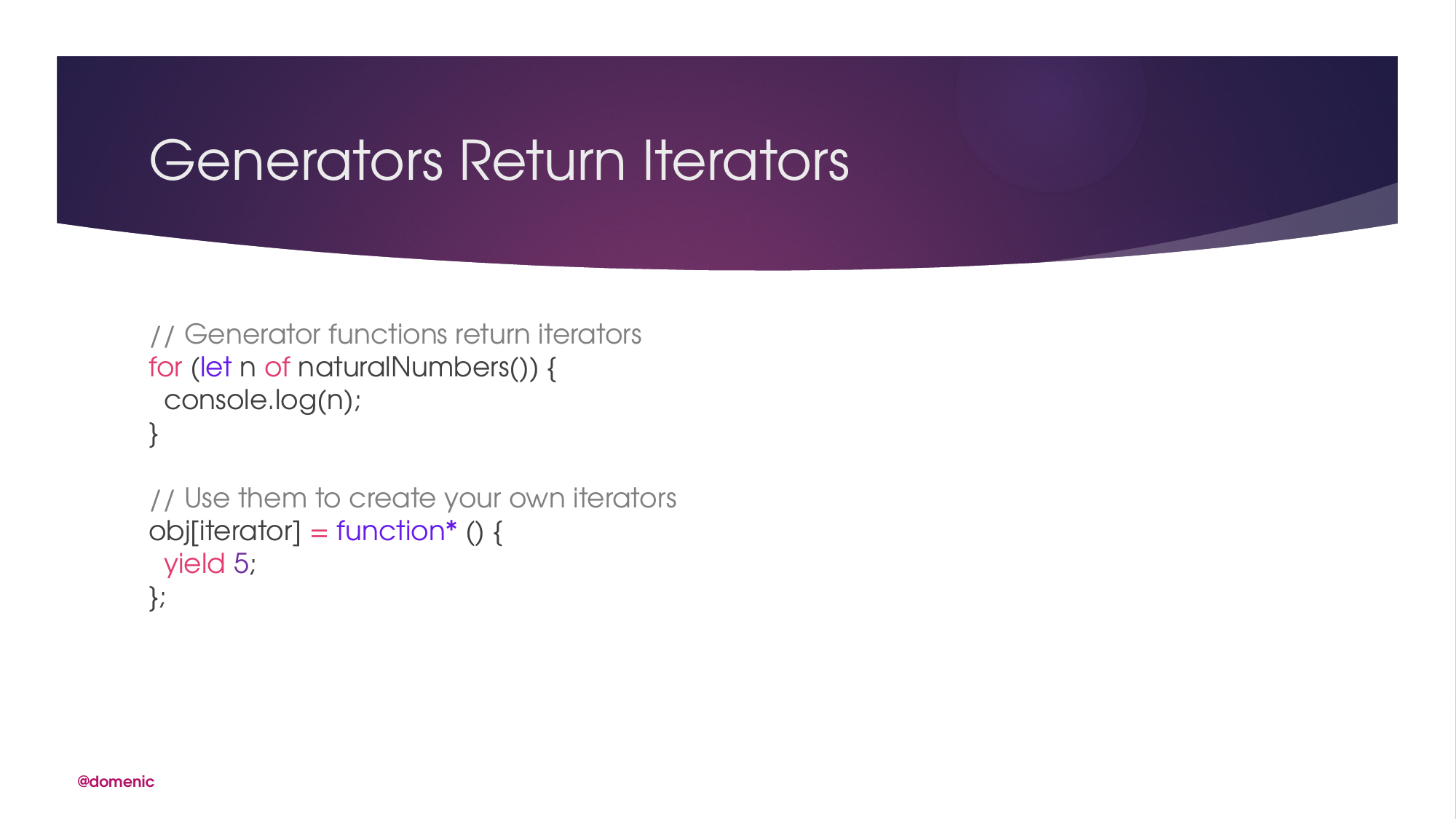

# Generators Return Iterators
// Generator functions return iterators
for (let n of naturalNumbers()) {
  console.log(n);
}
// Use them to create your own iterators
obj[iterator] = function* () {
  yield 5;
};
@domenic